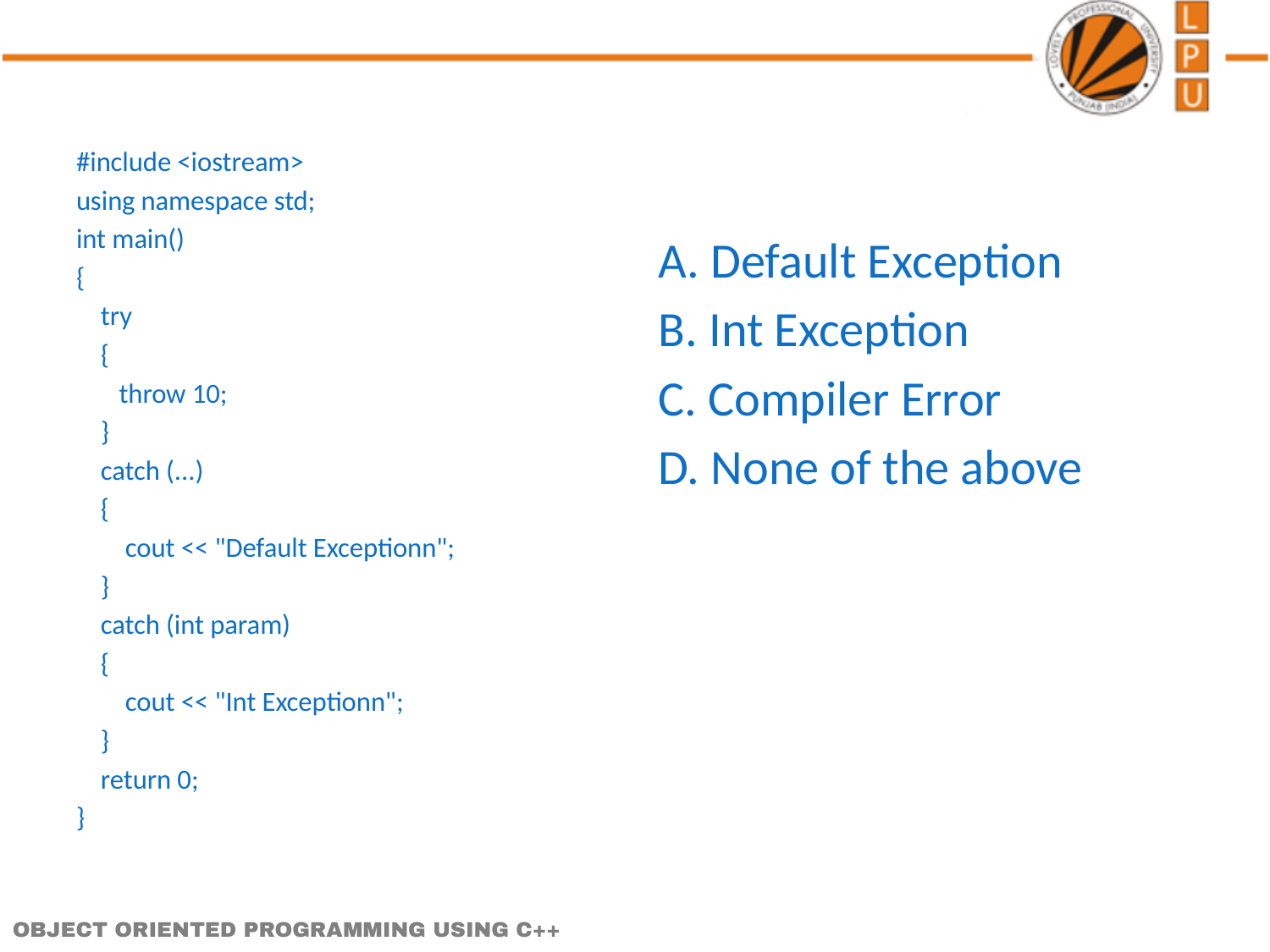

#include <iostream>
using namespace std;
int main()
{
    try
    {
       throw 10;
    }
    catch (...)
    {
        cout << "Default Exceptionn";
    }
    catch (int param)
    {
        cout << "Int Exceptionn";
    }
    return 0;
}
A. Default Exception
B. Int Exception
C. Compiler Error
D. None of the above